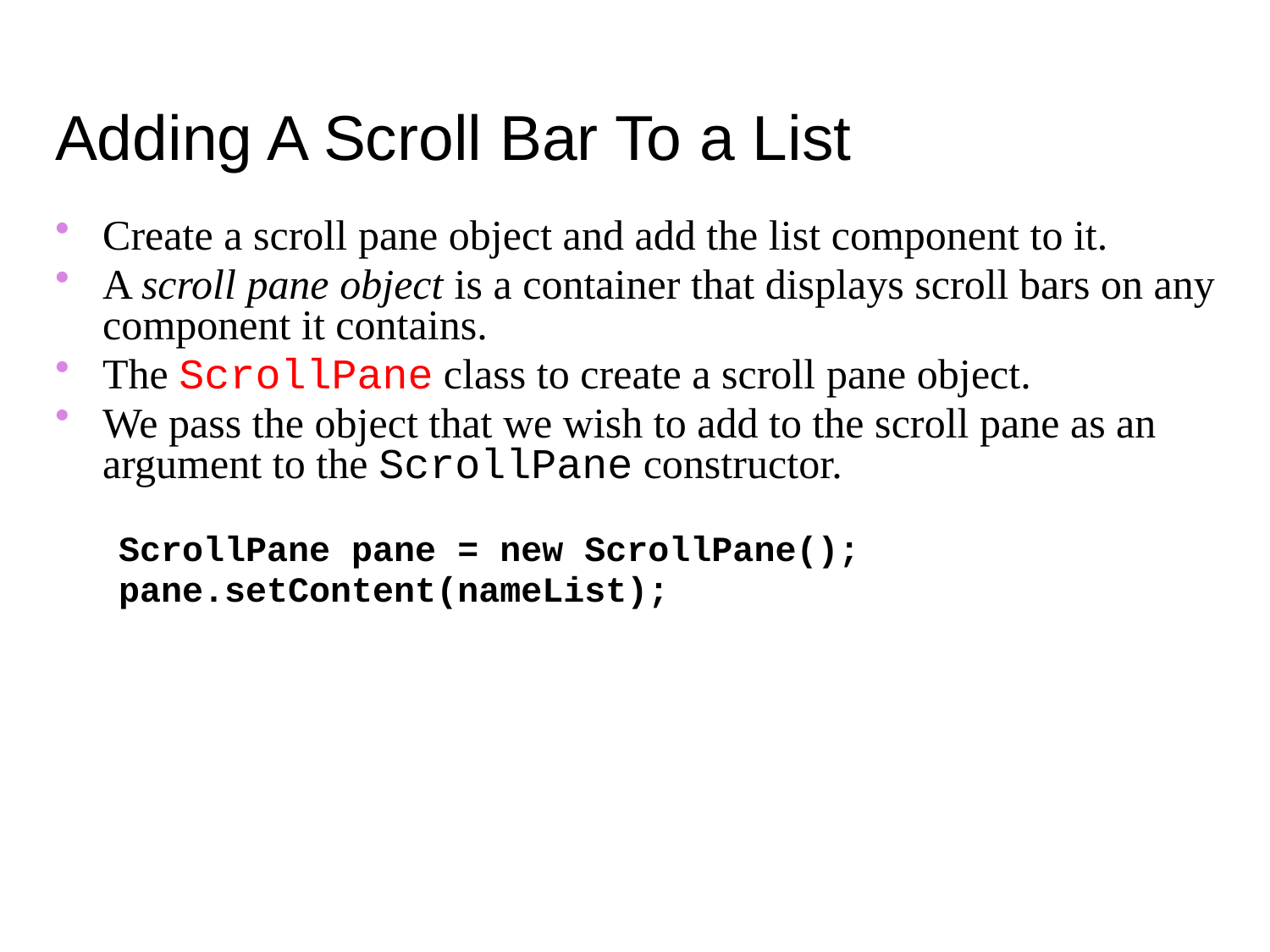

Adding A Scroll Bar To a List
Create a scroll pane object and add the list component to it.
A scroll pane object is a container that displays scroll bars on any component it contains.
The ScrollPane class to create a scroll pane object.
We pass the object that we wish to add to the scroll pane as an argument to the ScrollPane constructor.
ScrollPane pane = new ScrollPane();
pane.setContent(nameList);